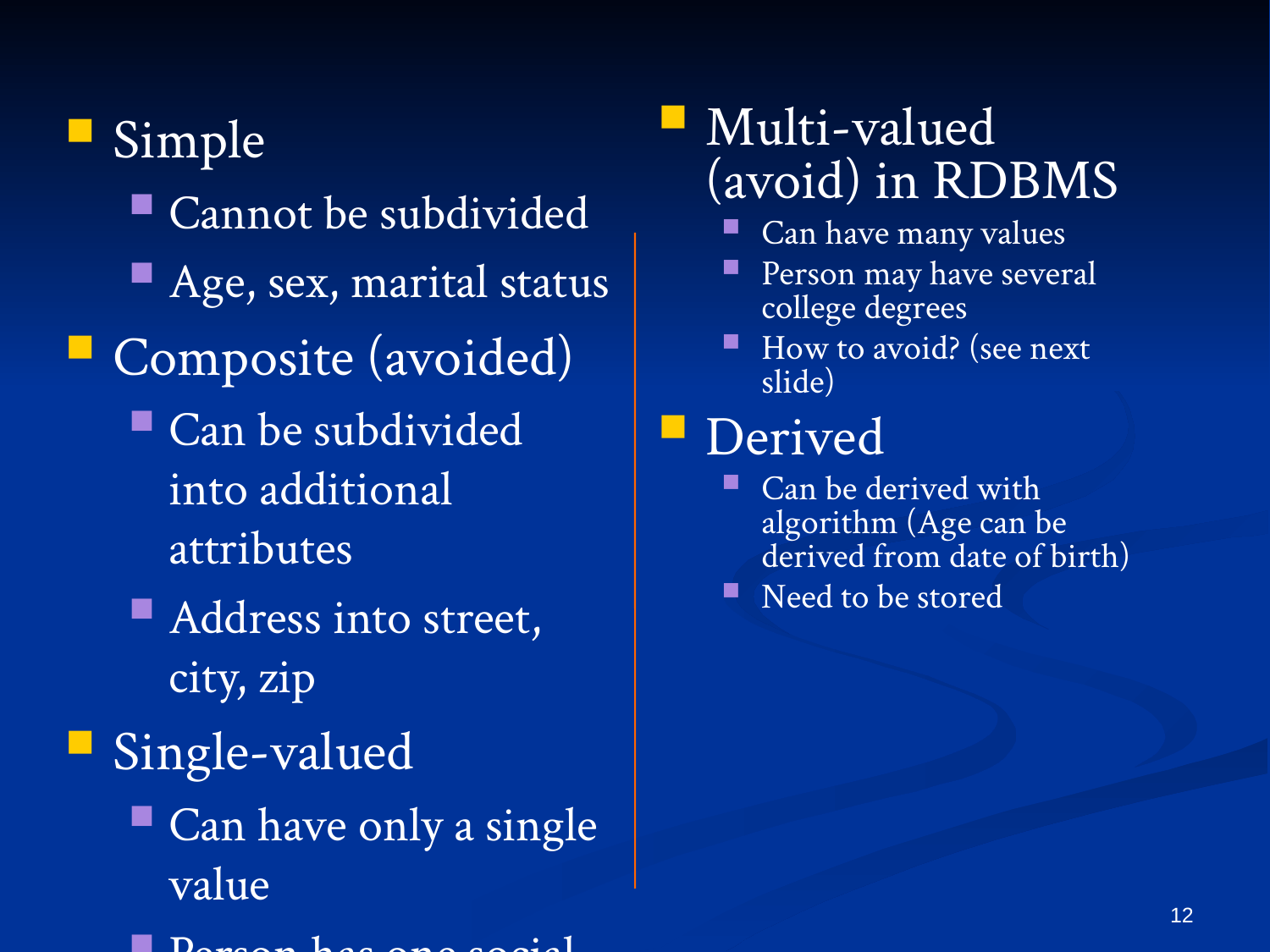

Simple
Cannot be subdivided
Age, sex, marital status
Composite (avoided)
Can be subdivided into additional attributes
Address into street, city, zip
Single-valued
Can have only a single value
Person has one social security number
Multi-valued (avoid) in RDBMS
Can have many values
Person may have several college degrees
How to avoid? (see next slide)
Derived
Can be derived with algorithm (Age can be derived from date of birth)
Need to be stored

12